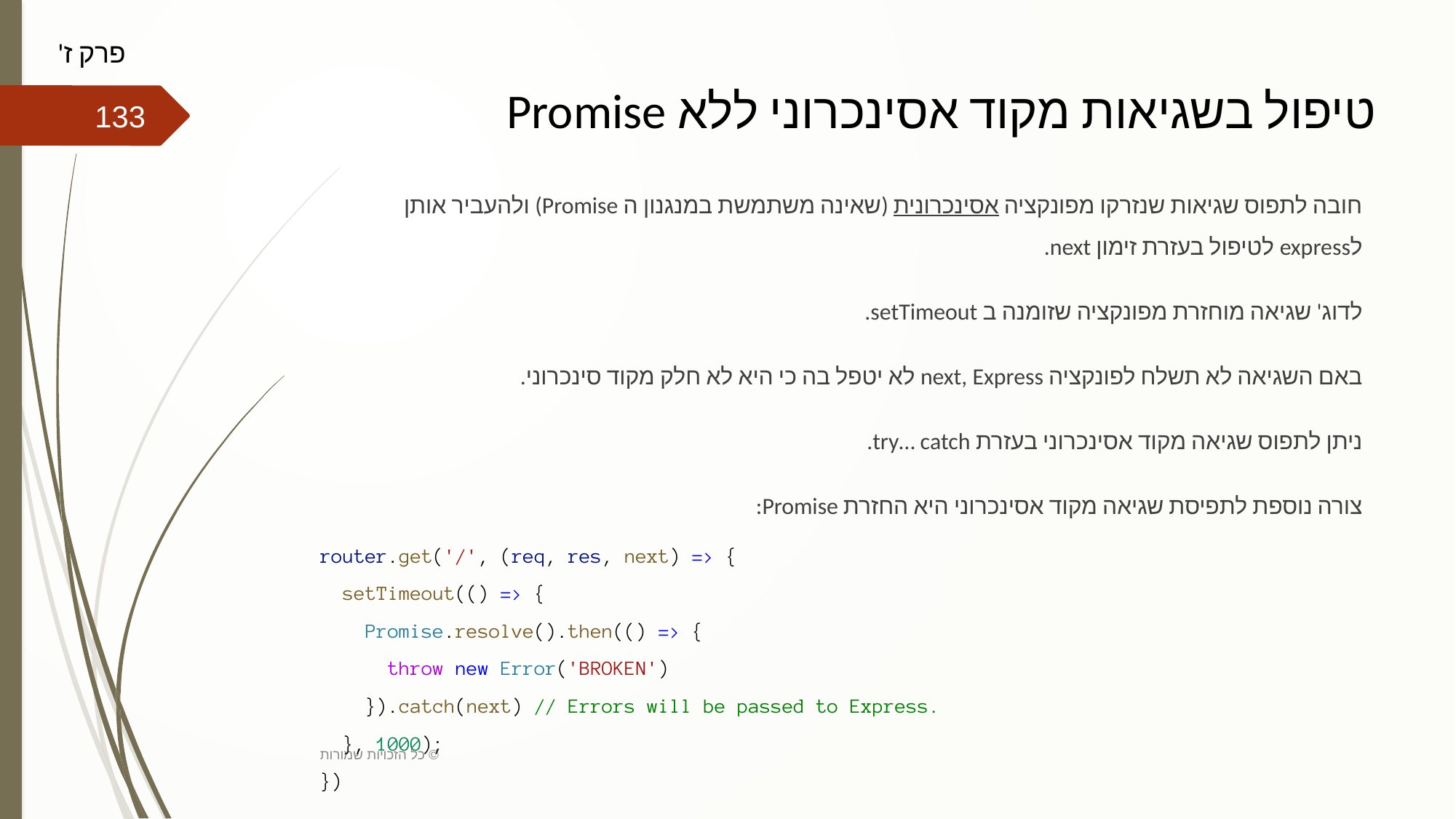

פרק ז'
# טיפול בשגיאות מקוד אסינכרוני ללא Promise
133
חובה לתפוס שגיאות שנזרקו מפונקציה אסינכרונית (שאינה משתמשת במנגנון ה Promise) ולהעביר אותן לexpress לטיפול בעזרת זימון next.
לדוג' שגיאה מוחזרת מפונקציה שזומנה ב setTimeout.
באם השגיאה לא תשלח לפונקציה next, Express לא יטפל בה כי היא לא חלק מקוד סינכרוני.
ניתן לתפוס שגיאה מקוד אסינכרוני בעזרת try… catch.
צורה נוספת לתפיסת שגיאה מקוד אסינכרוני היא החזרת Promise:
router.get('/', (req, res, next) => {
  setTimeout(() => {
    Promise.resolve().then(() => {
      throw new Error('BROKEN')
    }).catch(next) // Errors will be passed to Express.
  }, 1000);
})

כל הזכויות שמורות ©